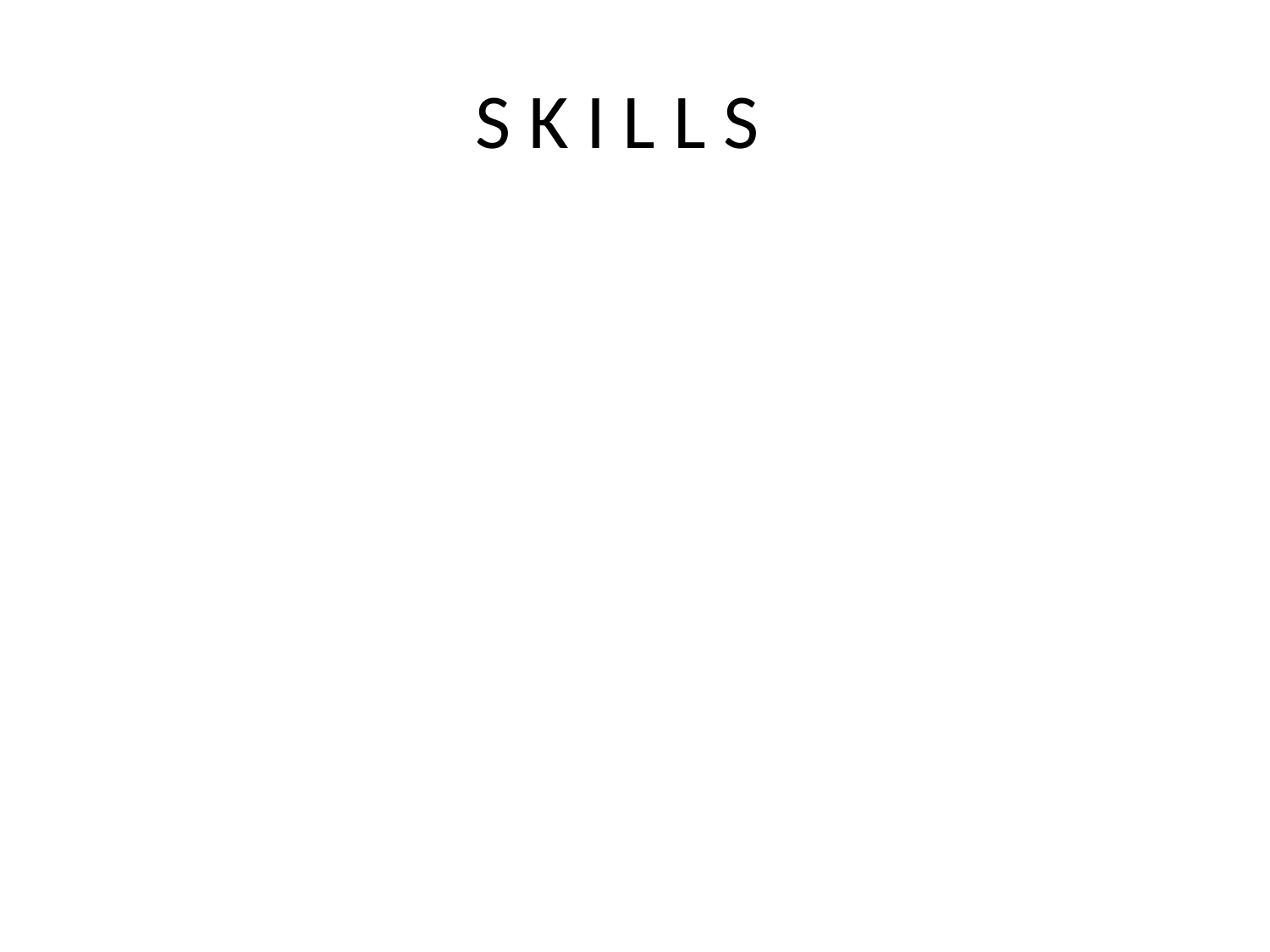

# S K I L L S